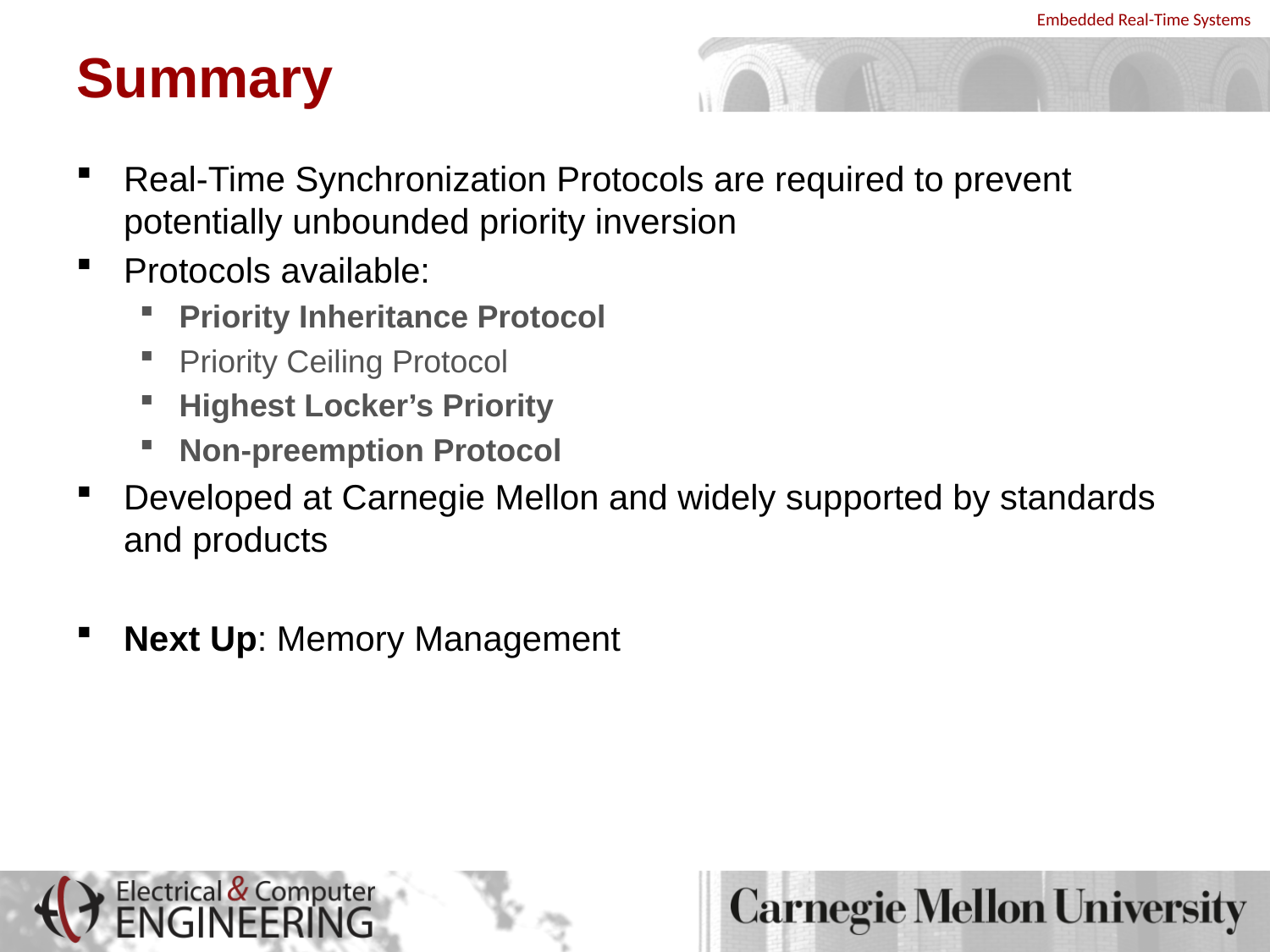

# Summary
Real-Time Synchronization Protocols are required to prevent potentially unbounded priority inversion
Protocols available:
Priority Inheritance Protocol
Priority Ceiling Protocol
Highest Locker’s Priority
Non-preemption Protocol
Developed at Carnegie Mellon and widely supported by standards and products

Next Up: Memory Management